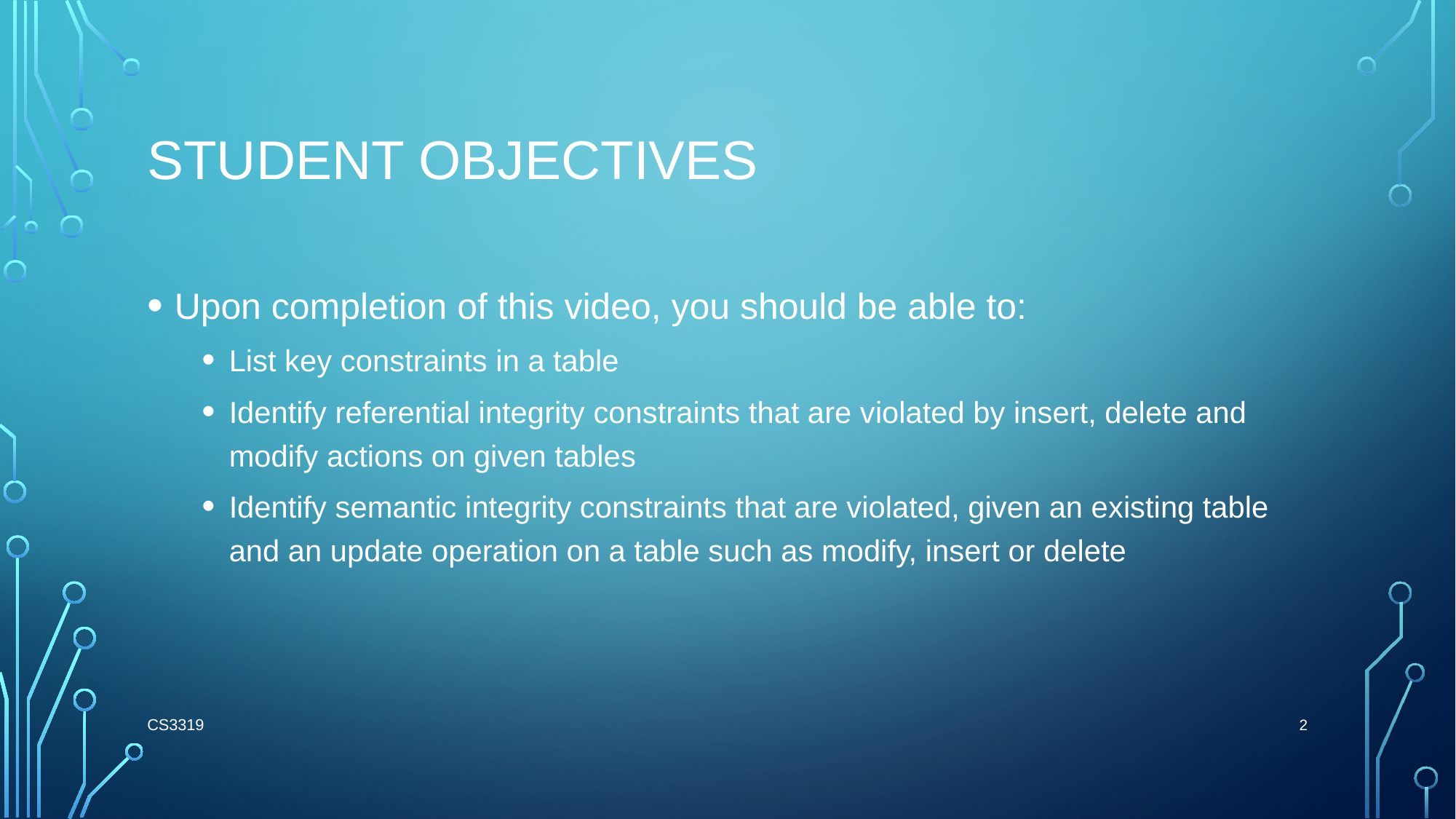

# Student Objectives
Upon completion of this video, you should be able to:
List key constraints in a table
Identify referential integrity constraints that are violated by insert, delete and modify actions on given tables
Identify semantic integrity constraints that are violated, given an existing table and an update operation on a table such as modify, insert or delete

2
CS3319